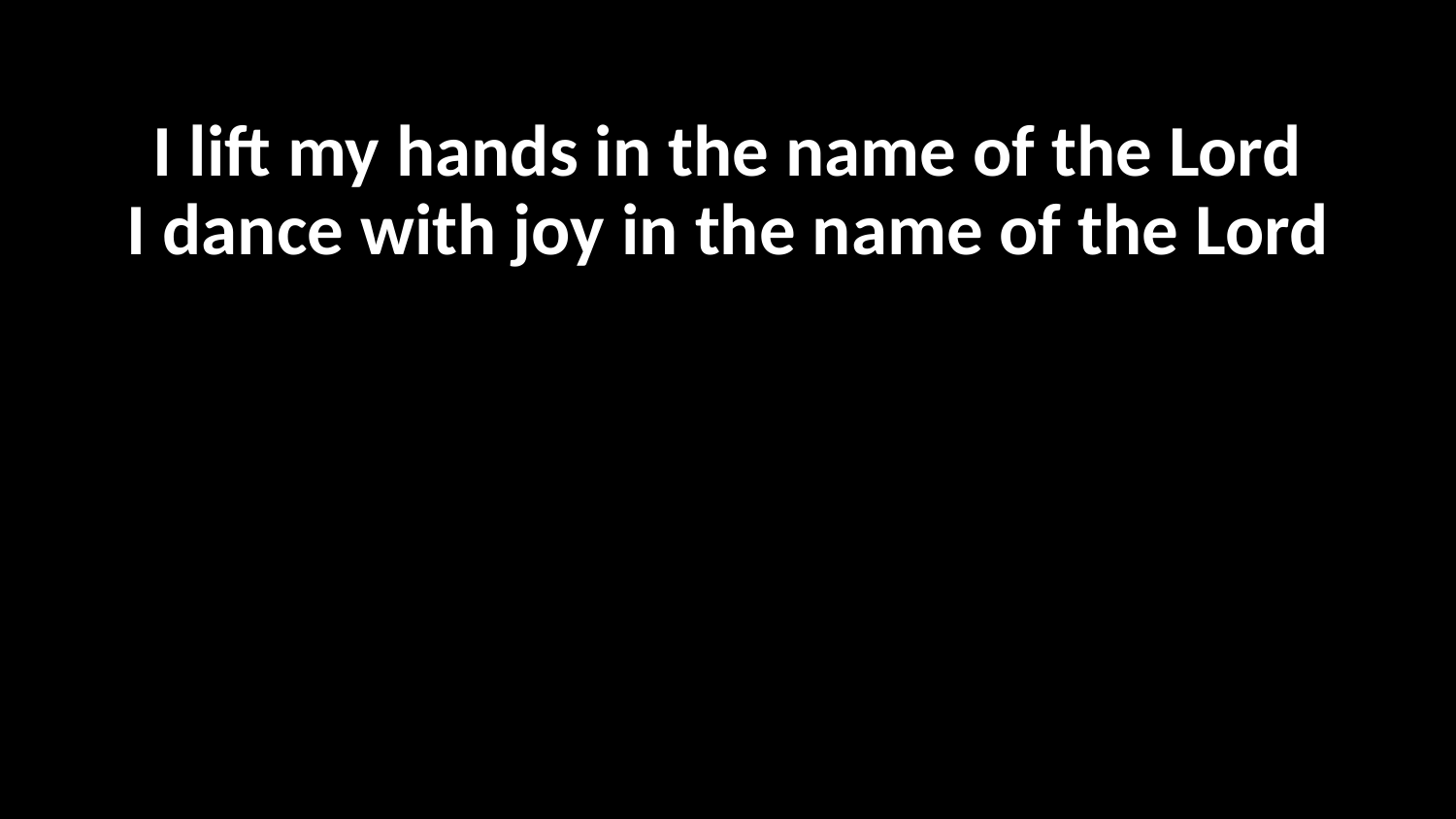

I lift my hands in the name of the Lord
I dance with joy in the name of the Lord
#